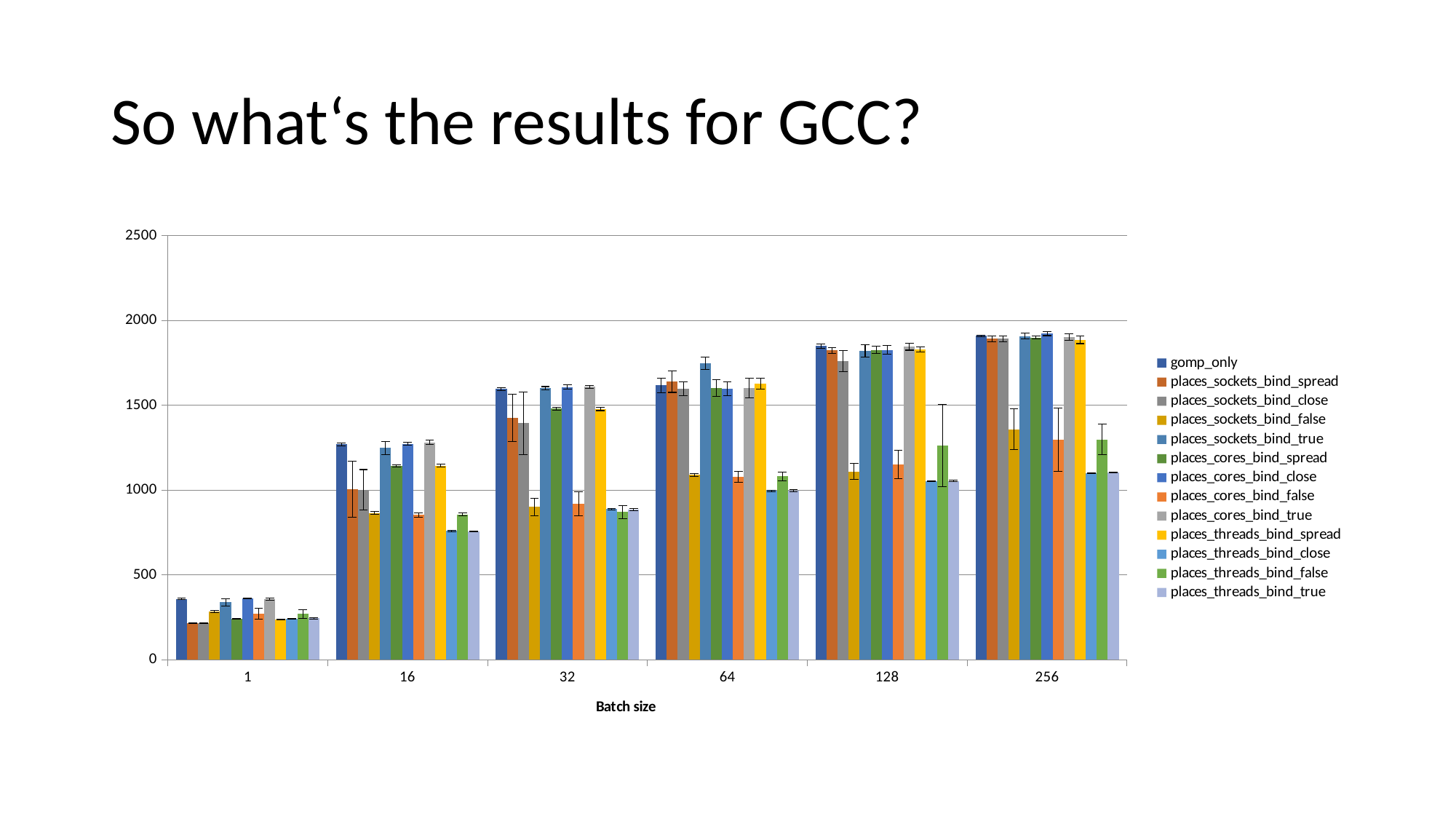

# So what‘s the results for GCC?

### Chart

| Category |  |  |  |  |  |  |  |  |  |  |  |  |  |
|---|---|---|---|---|---|---|---|---|---|---|---|---|---|
| 1 | 357.2275558 | 213.7467566 | 214.5617632 | 283.056772999999 | 338.7773532 | 240.1832356 | 362.4582284 | 270.4249962 | 356.1944918 | 236.3523096 | 241.76811 | 269.3417006 | 243.1864168 |
| 16 | 1269.8734976 | 1005.3261732 | 1001.3153318 | 865.3797558 | 1247.9089072 | 1143.886055 | 1272.9093612 | 853.0779336 | 1281.1285498 | 1143.8175838 | 758.3129216 | 856.2301858 | 755.8319606 |
| 32 | 1596.0594756 | 1425.8808456 | 1394.9358226 | 901.3253034 | 1600.9816984 | 1479.7450864 | 1607.4646658 | 918.960888399999 | 1609.1949028 | 1477.9624168 | 887.6013422 | 870.6889678 | 884.1505418 |
| 64 | 1618.2182998 | 1638.6022932 | 1596.9721596 | 1089.6821068 | 1747.41156499999 | 1603.0455602 | 1598.1744686 | 1077.7074692 | 1601.3018346 | 1626.890192 | 995.9017244 | 1080.567812 | 995.8383984 |
| 128 | 1849.5654162 | 1823.49656 | 1762.4126882 | 1109.458997 | 1820.4762326 | 1826.3272134 | 1826.6040458 | 1151.8473722 | 1844.8399298 | 1831.1393914 | 1052.7527666 | 1264.2691606 | 1054.3360642 |
| 256 | 1909.45966299999 | 1892.1217542 | 1892.7282428 | 1358.35435 | 1908.9239182 | 1898.941988 | 1922.2983536 | 1296.86969099999 | 1902.479415 | 1885.9091224 | 1100.6920908 | 1298.3191926 | 1104.2341324 |